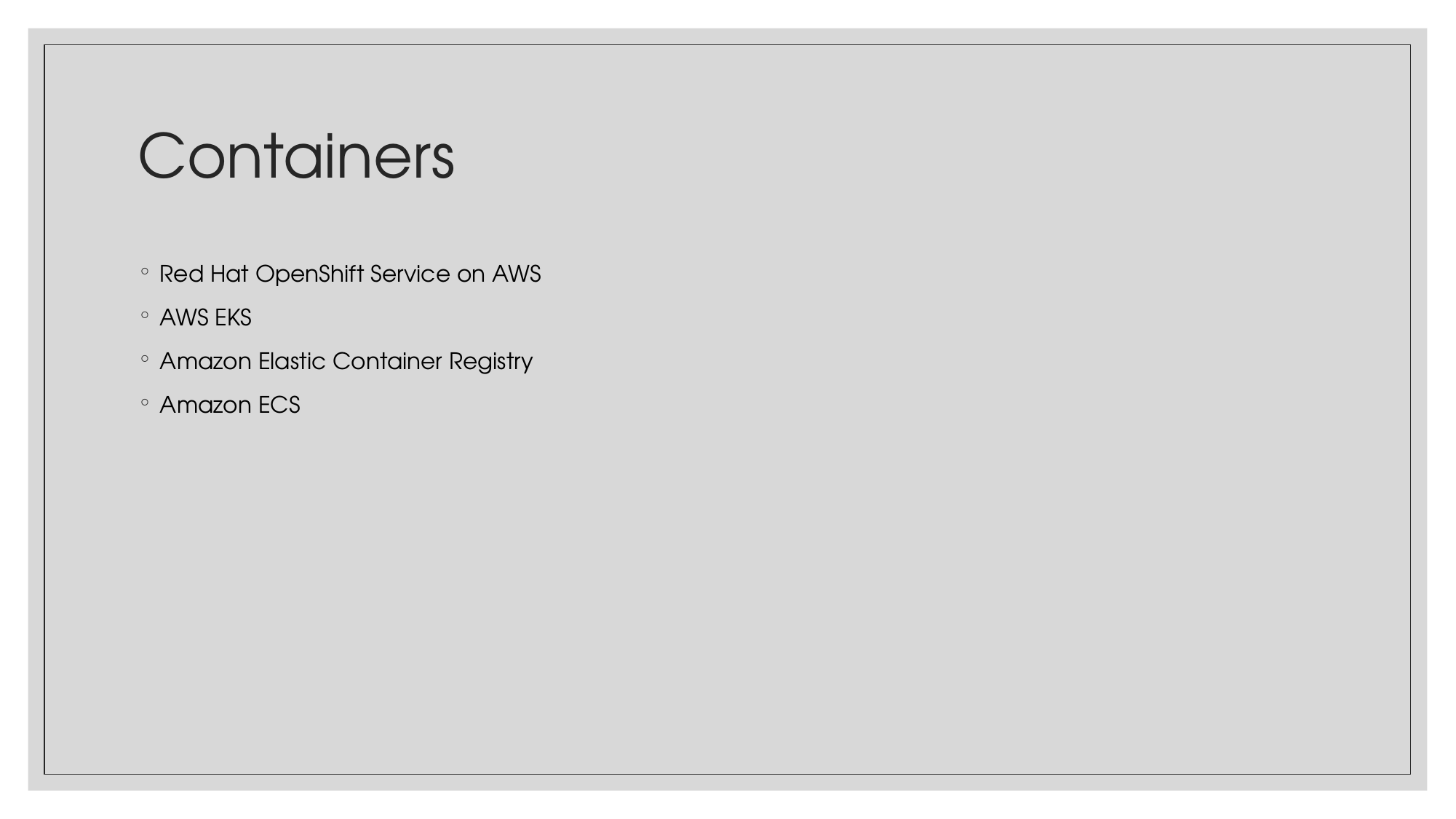

# Containers
Red Hat OpenShift Service on AWS
AWS EKS
Amazon Elastic Container Registry
Amazon ECS